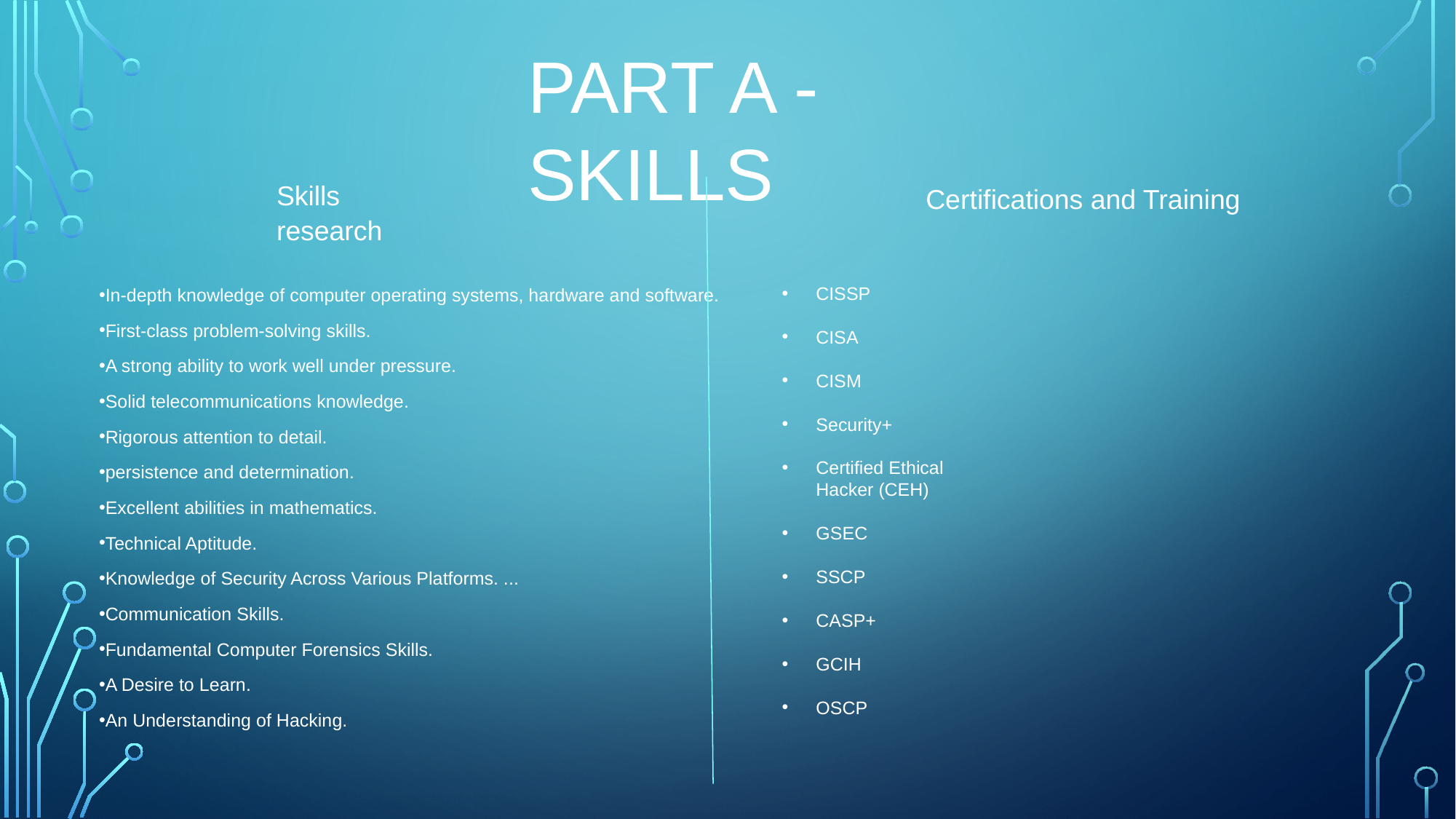

PART A - SKILLS
Skills research
Certifications and Training

In-depth knowledge of computer operating systems, hardware and software.
First-class problem-solving skills.
A strong ability to work well under pressure.
Solid telecommunications knowledge.
Rigorous attention to detail.
persistence and determination.
Excellent abilities in mathematics.
Technical Aptitude.
Knowledge of Security Across Various Platforms. ...
Communication Skills.
Fundamental Computer Forensics Skills.
A Desire to Learn.
An Understanding of Hacking.

CISSP

CISA

CISM

Security+

Certified Ethical Hacker (CEH)

GSEC

SSCP

CASP+

GCIH

OSCP